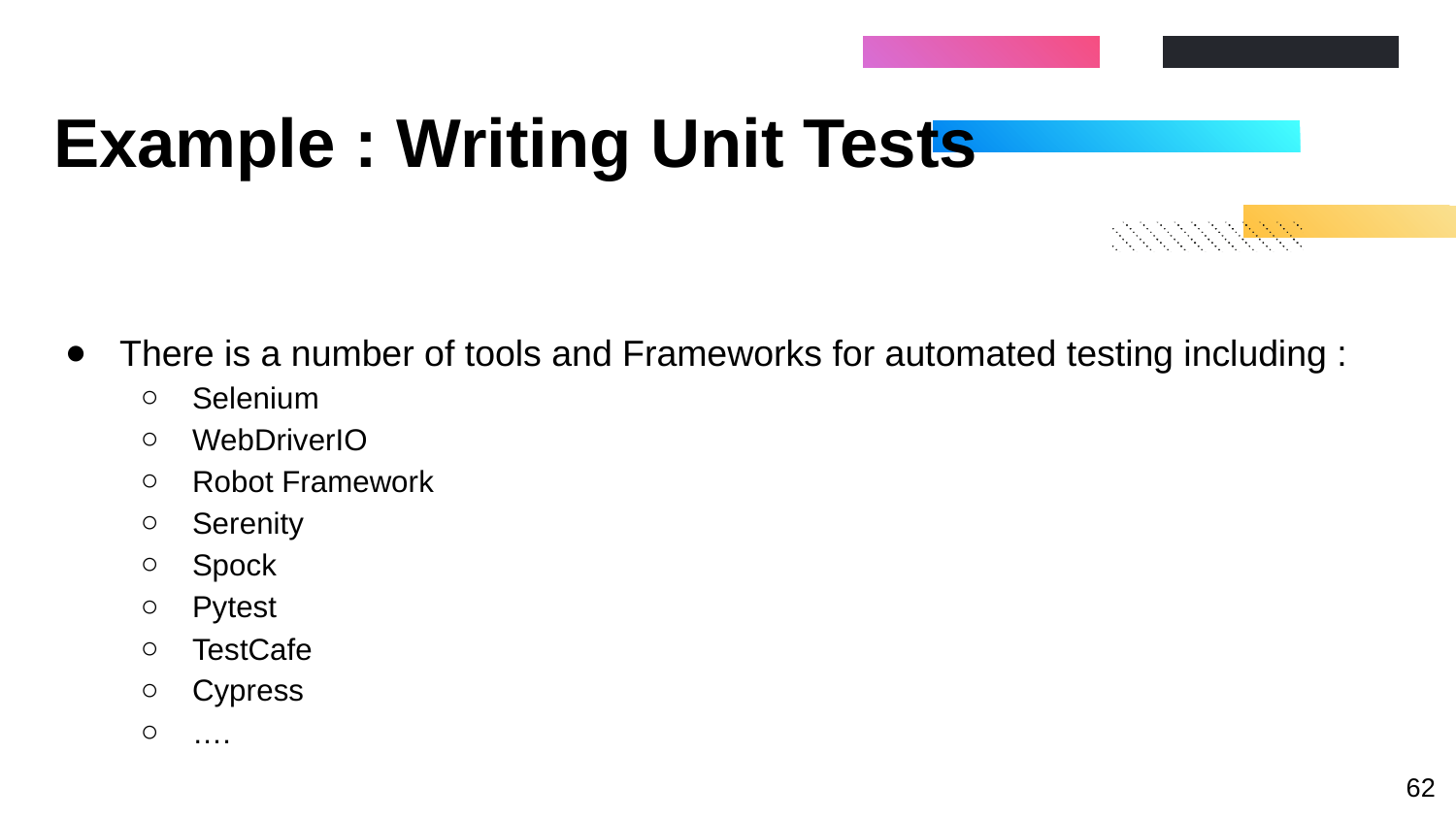

# Example : Writing Unit Tests
There is a number of tools and Frameworks for automated testing including :
Selenium
WebDriverIO
Robot Framework
Serenity
Spock
Pytest
TestCafe
Cypress
….
62